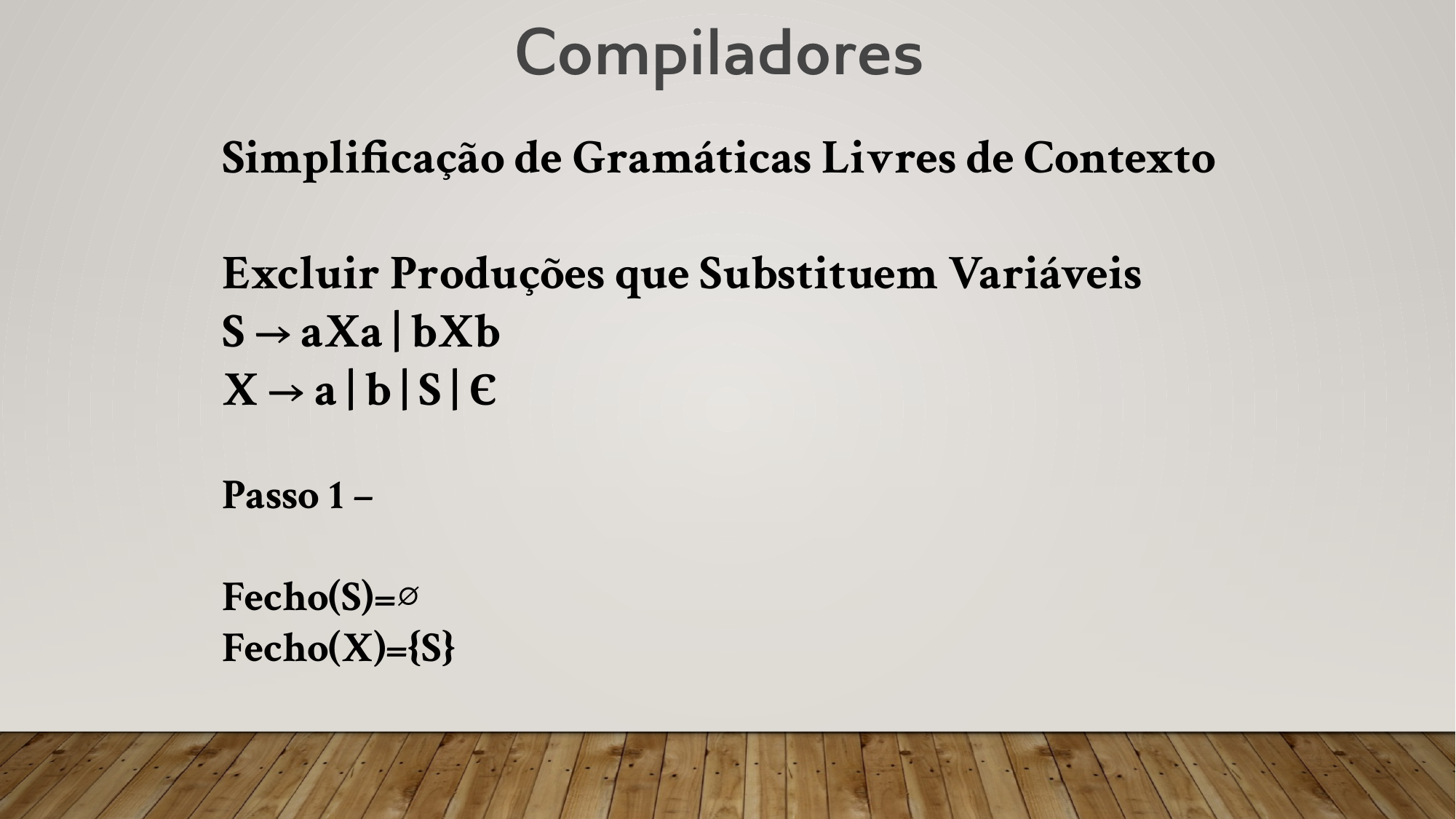

Compiladores
Simplificação de Gramáticas Livres de Contexto

Excluir Produções que Substituem Variáveis
S → aXa | bXb
X → a | b | S | Є

Passo 1 –

Fecho(S)=∅
Fecho(X)={S}